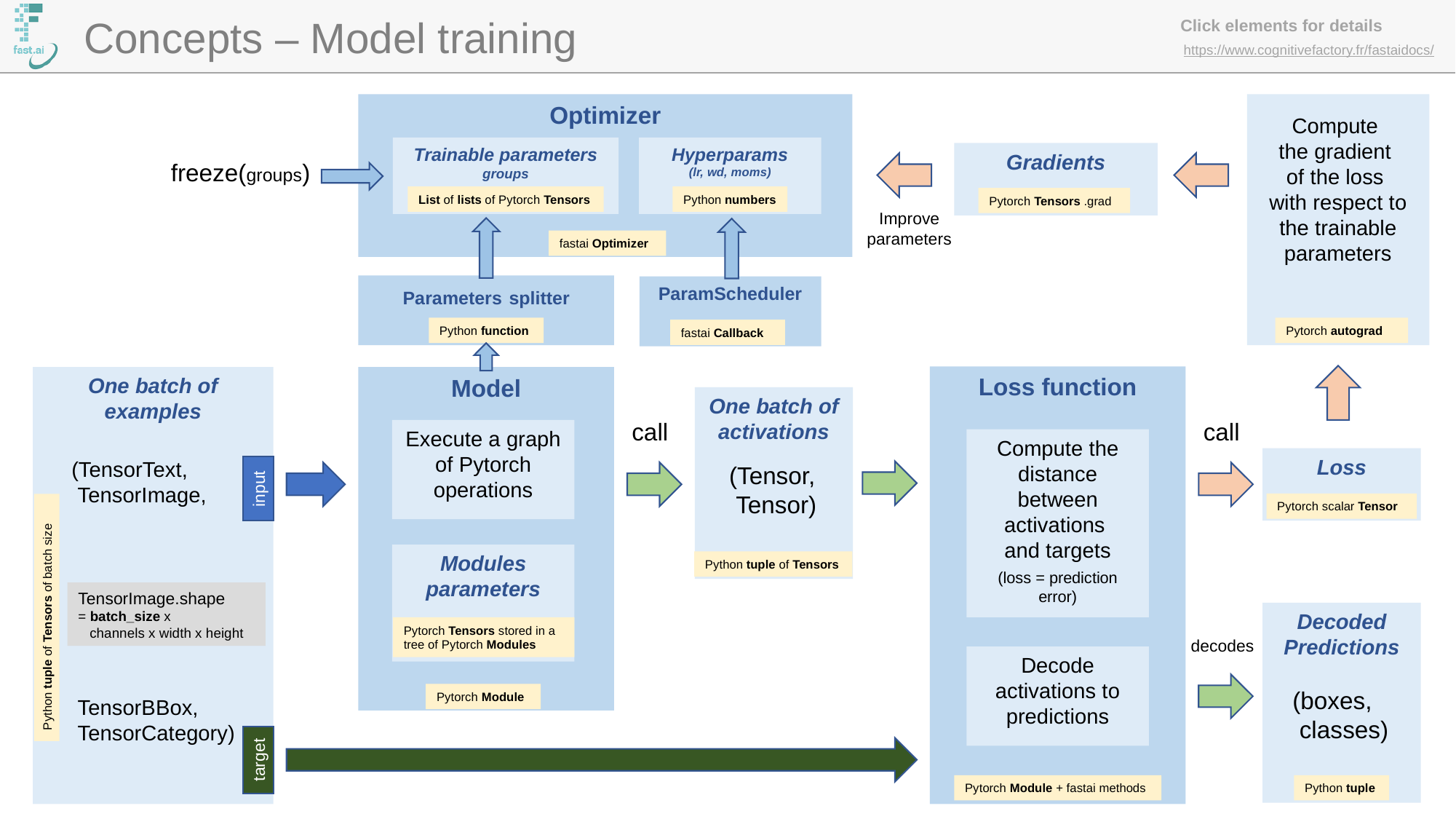

Concepts – Model training
Optimizer

Compute
the gradient
of the loss
with respect to the trainable parameters
Trainable parameters groups
Hyperparams
(lr, wd, moms)
Gradients
freeze(groups)

List of lists of Pytorch Tensors
Python numbers
Pytorch Tensors .grad
Improve parameters
fastai Optimizer

Parameters splitter
ParamScheduler
Python function
Pytorch autograd
fastai Callback

Loss function
Model
One batch of examples

One batch of activations
call
call
Execute a graph of Pytorch operations
Compute the distance
between activations
and targets
(loss = prediction error)
Loss
(TensorText,
 TensorImage,

 TensorBBox,
 TensorCategory)
(Tensor,
 Tensor)

input
Pytorch scalar Tensor
Modules
parameters
Python tuple of Tensors
TensorImage.shape
= batch_size x
   channels x width x height
Decoded
Predictions
Python tuple of Tensors of batch size
Pytorch Tensors stored in a tree of Pytorch Modules
decodes
Decode activations to predictions

(boxes,
 classes)
Pytorch Module

target
Pytorch Module + fastai methods
Python tuple